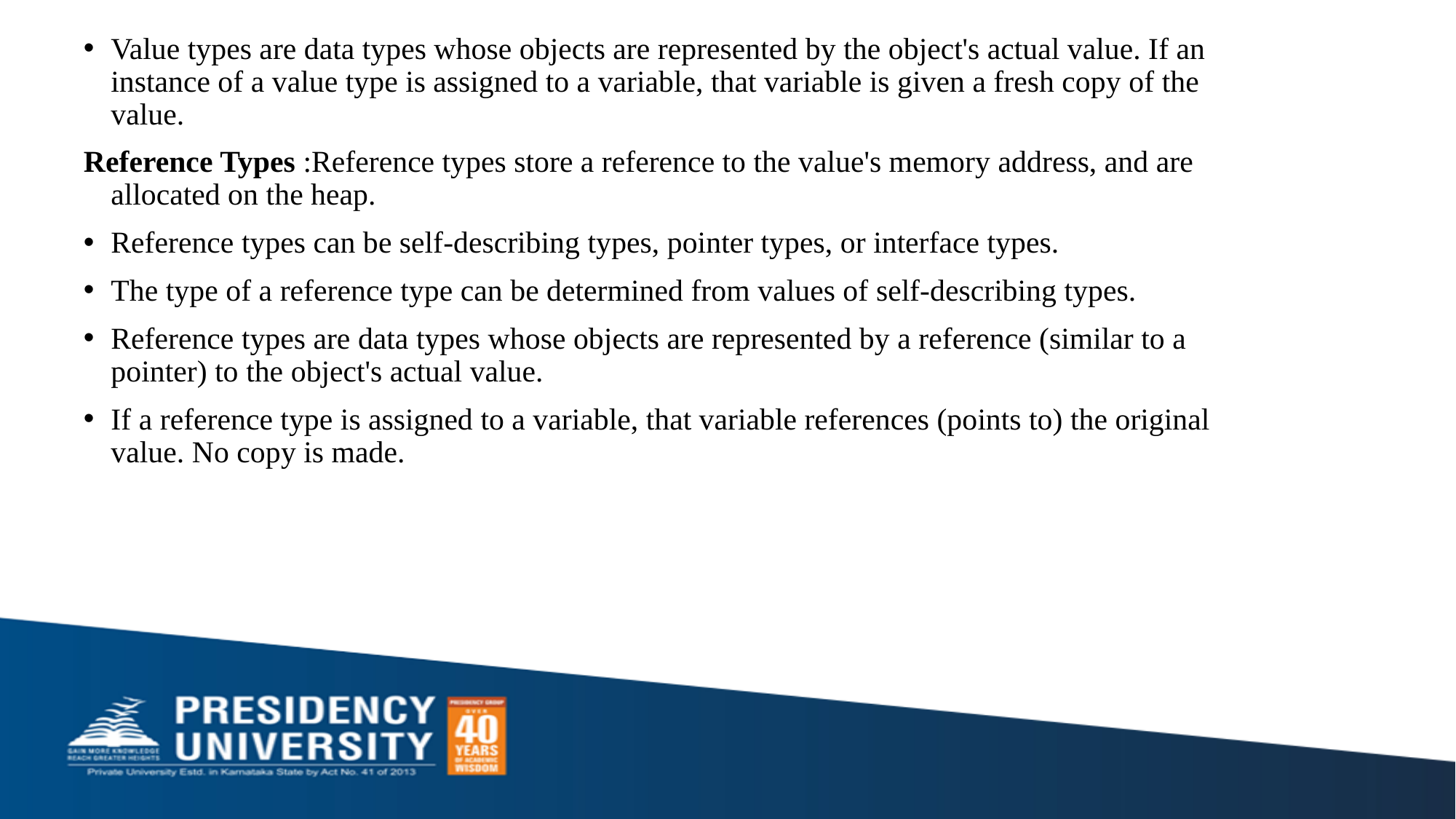

Value types are data types whose objects are represented by the object's actual value. If an instance of a value type is assigned to a variable, that variable is given a fresh copy of the value.
Reference Types :Reference types store a reference to the value's memory address, and are allocated on the heap.
Reference types can be self-describing types, pointer types, or interface types.
The type of a reference type can be determined from values of self-describing types.
Reference types are data types whose objects are represented by a reference (similar to a pointer) to the object's actual value.
If a reference type is assigned to a variable, that variable references (points to) the original value. No copy is made.